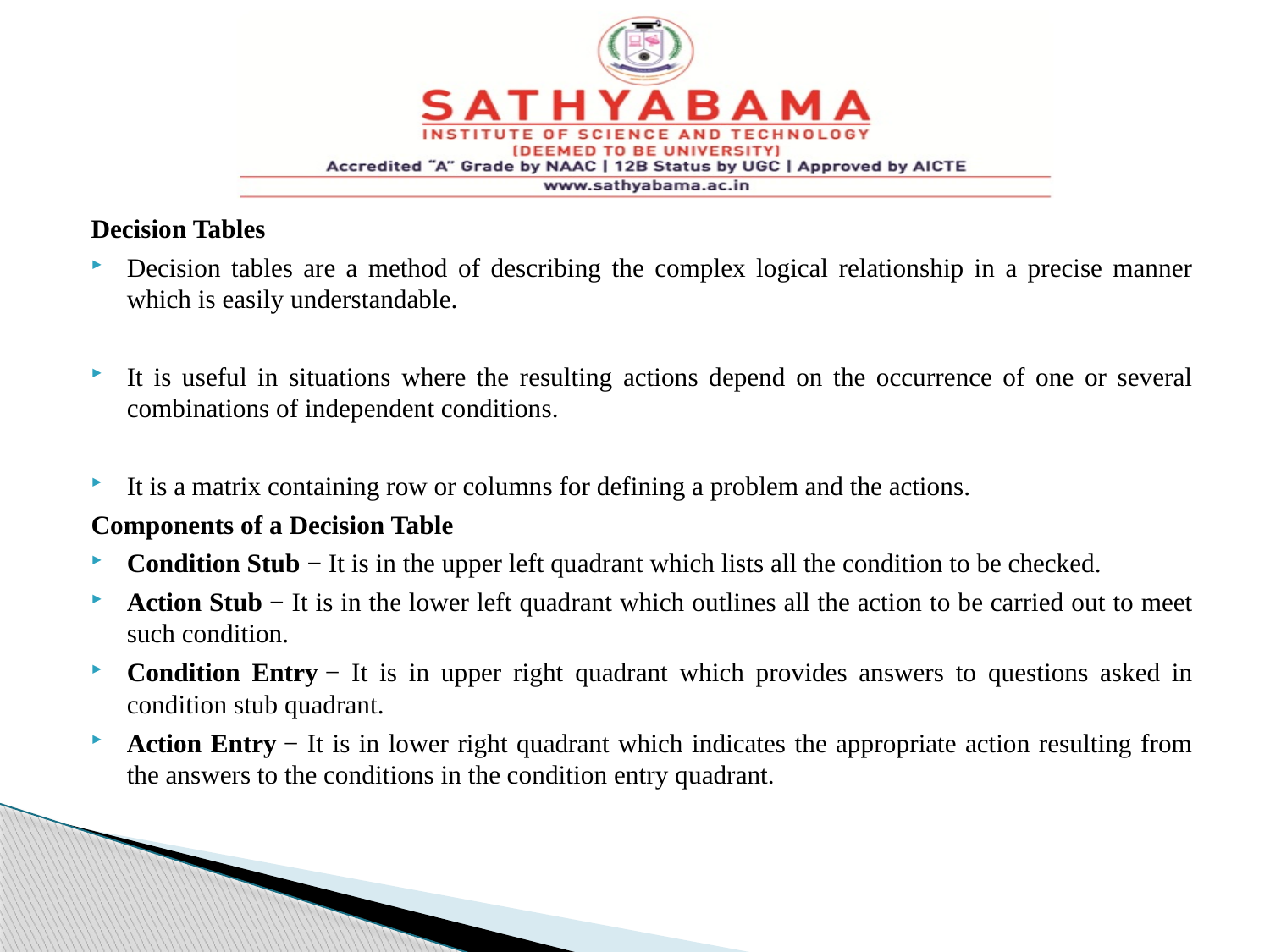

#
Decision Tables
Decision tables are a method of describing the complex logical relationship in a precise manner which is easily understandable.

It is useful in situations where the resulting actions depend on the occurrence of one or several combinations of independent conditions.

It is a matrix containing row or columns for defining a problem and the actions.
Components of a Decision Table
Condition Stub − It is in the upper left quadrant which lists all the condition to be checked.
Action Stub − It is in the lower left quadrant which outlines all the action to be carried out to meet such condition.
Condition Entry − It is in upper right quadrant which provides answers to questions asked in condition stub quadrant.
Action Entry − It is in lower right quadrant which indicates the appropriate action resulting from the answers to the conditions in the condition entry quadrant.